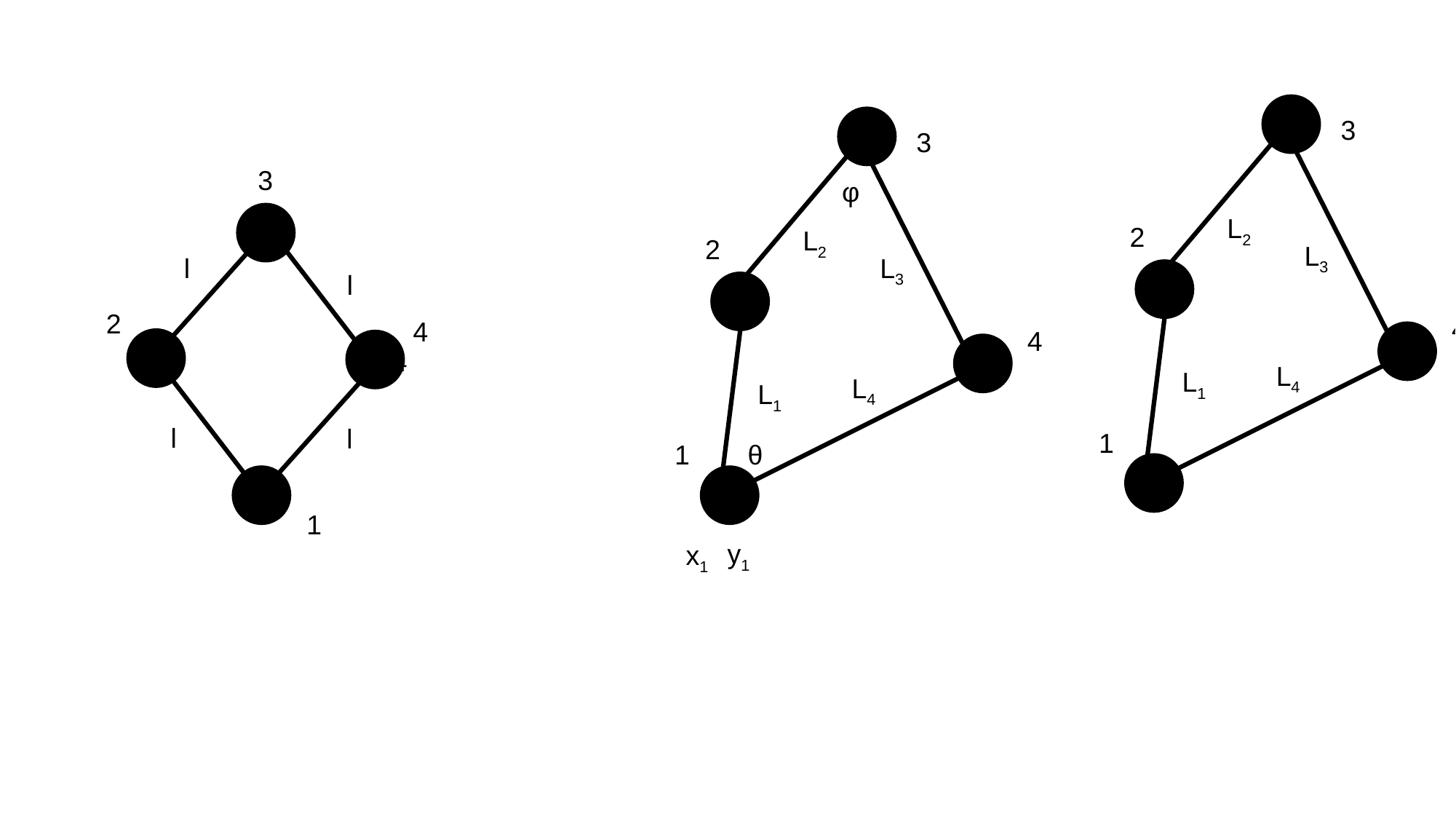

3
L2
2
L3
4
L4
L1
1

3
φ
L2
2
L3
4
L4
L1
θ
1
y1
x1
3

l
l
l
l
2
4
1
4